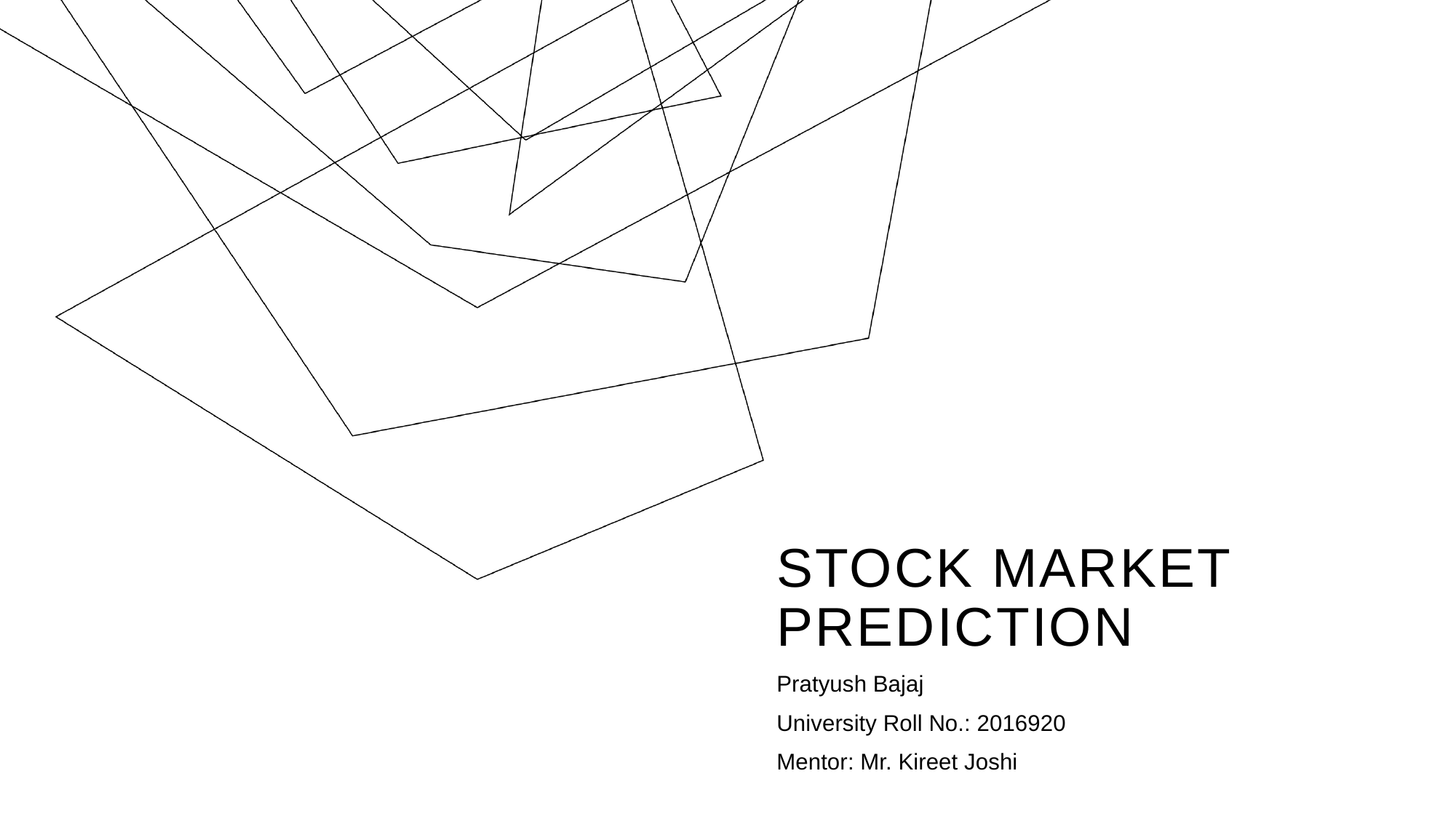

# Stock Market Prediction
Pratyush Bajaj
University Roll No.: 2016920
Mentor: Mr. Kireet Joshi